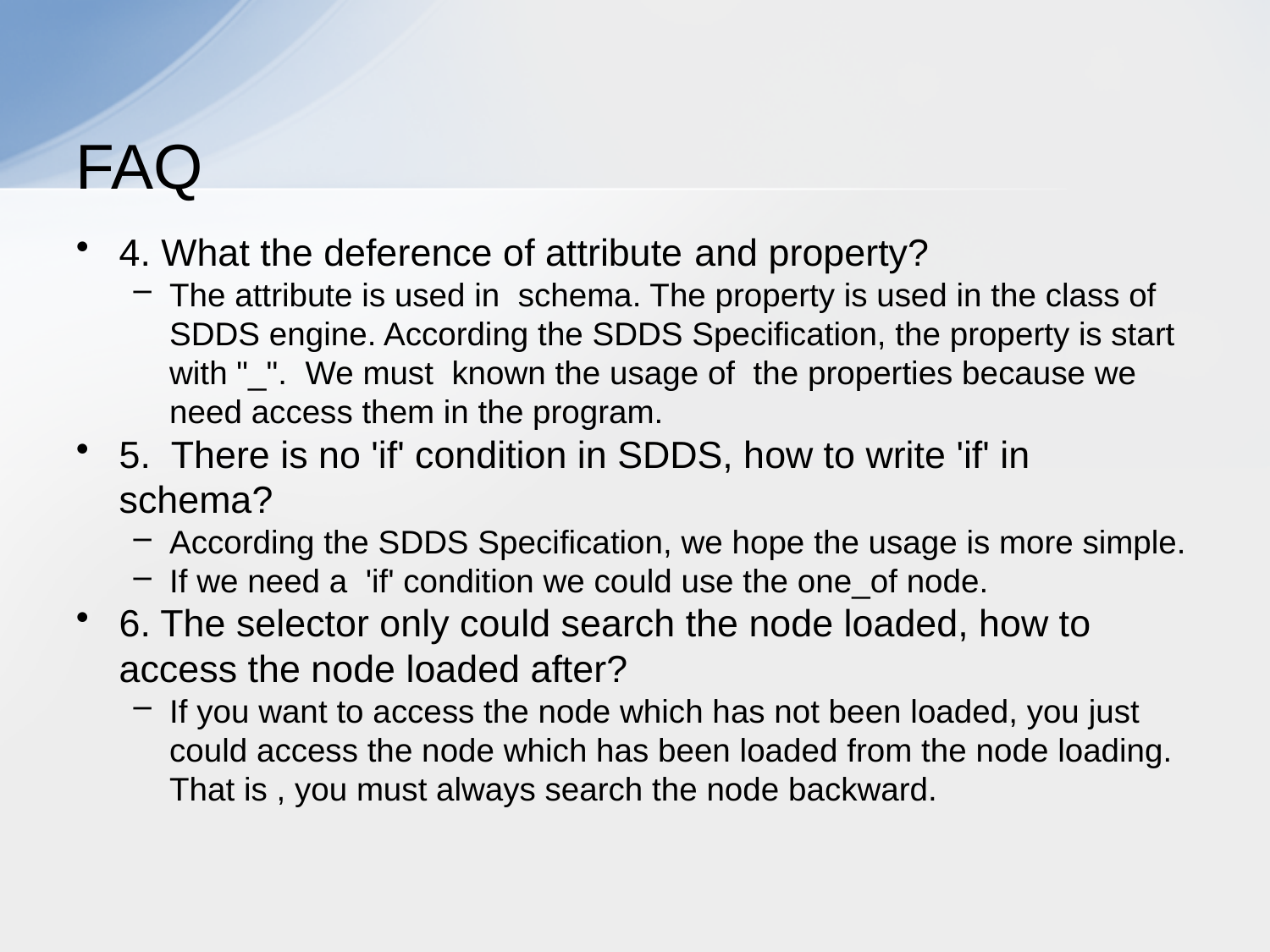

# FAQ
4. What the deference of attribute and property?
The attribute is used in  schema. The property is used in the class of SDDS engine. According the SDDS Specification, the property is start with "_".  We must  known the usage of  the properties because we need access them in the program.
5.  There is no 'if' condition in SDDS, how to write 'if' in schema?
According the SDDS Specification, we hope the usage is more simple.
If we need a  'if' condition we could use the one_of node.
6. The selector only could search the node loaded, how to access the node loaded after?
If you want to access the node which has not been loaded, you just could access the node which has been loaded from the node loading. That is , you must always search the node backward.